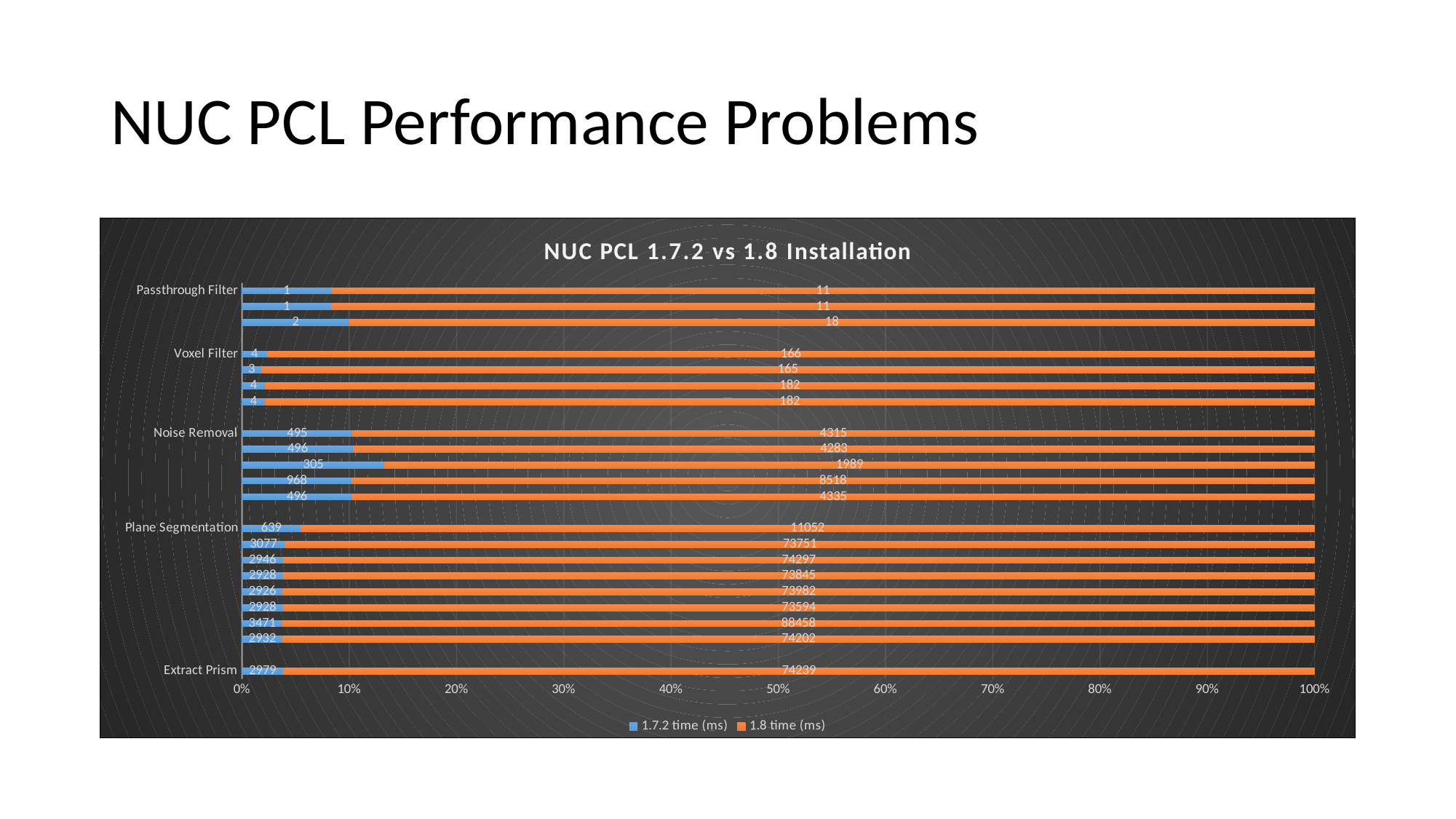

# NUC PCL Performance Problems

### Chart: NUC PCL 1.7.2 vs 1.8 Installation

| Category | 1.7.2 time (ms) | 1.8 time (ms) |
|---|---|---|
| Extract Prism | 2979.0 | 74239.0 |
|  | None | None |
|  | 2932.0 | 74202.0 |
|  | 3471.0 | 88458.0 |
|  | 2928.0 | 73594.0 |
|  | 2926.0 | 73982.0 |
|  | 2928.0 | 73845.0 |
|  | 2946.0 | 74297.0 |
|  | 3077.0 | 73751.0 |
| Plane Segmentation | 639.0 | 11052.0 |
|  | None | None |
|  | 496.0 | 4335.0 |
|  | 968.0 | 8518.0 |
|  | 305.0 | 1989.0 |
|  | 496.0 | 4283.0 |
| Noise Removal | 495.0 | 4315.0 |
|  | None | None |
|  | 4.0 | 182.0 |
|  | 4.0 | 182.0 |
|  | 3.0 | 165.0 |
| Voxel Filter | 4.0 | 166.0 |
|  | None | None |
|  | 2.0 | 18.0 |
|  | 1.0 | 11.0 |
| Passthrough Filter | 1.0 | 11.0 |